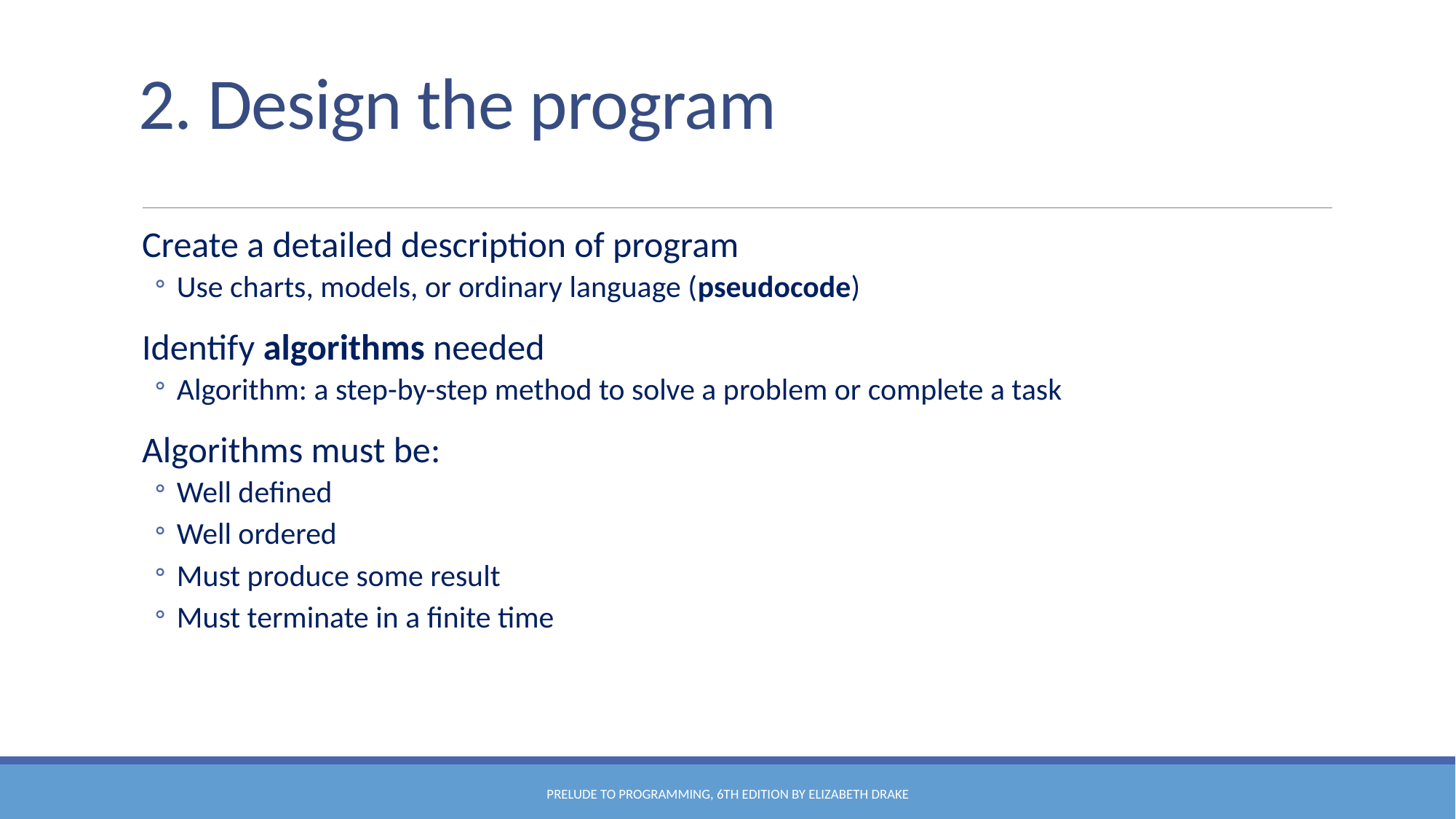

# 2. Design the program
Create a detailed description of program
Use charts, models, or ordinary language (pseudocode)
Identify algorithms needed
Algorithm: a step-by-step method to solve a problem or complete a task
Algorithms must be:
Well defined
Well ordered
Must produce some result
Must terminate in a finite time
Prelude to Programming, 6th edition by Elizabeth Drake